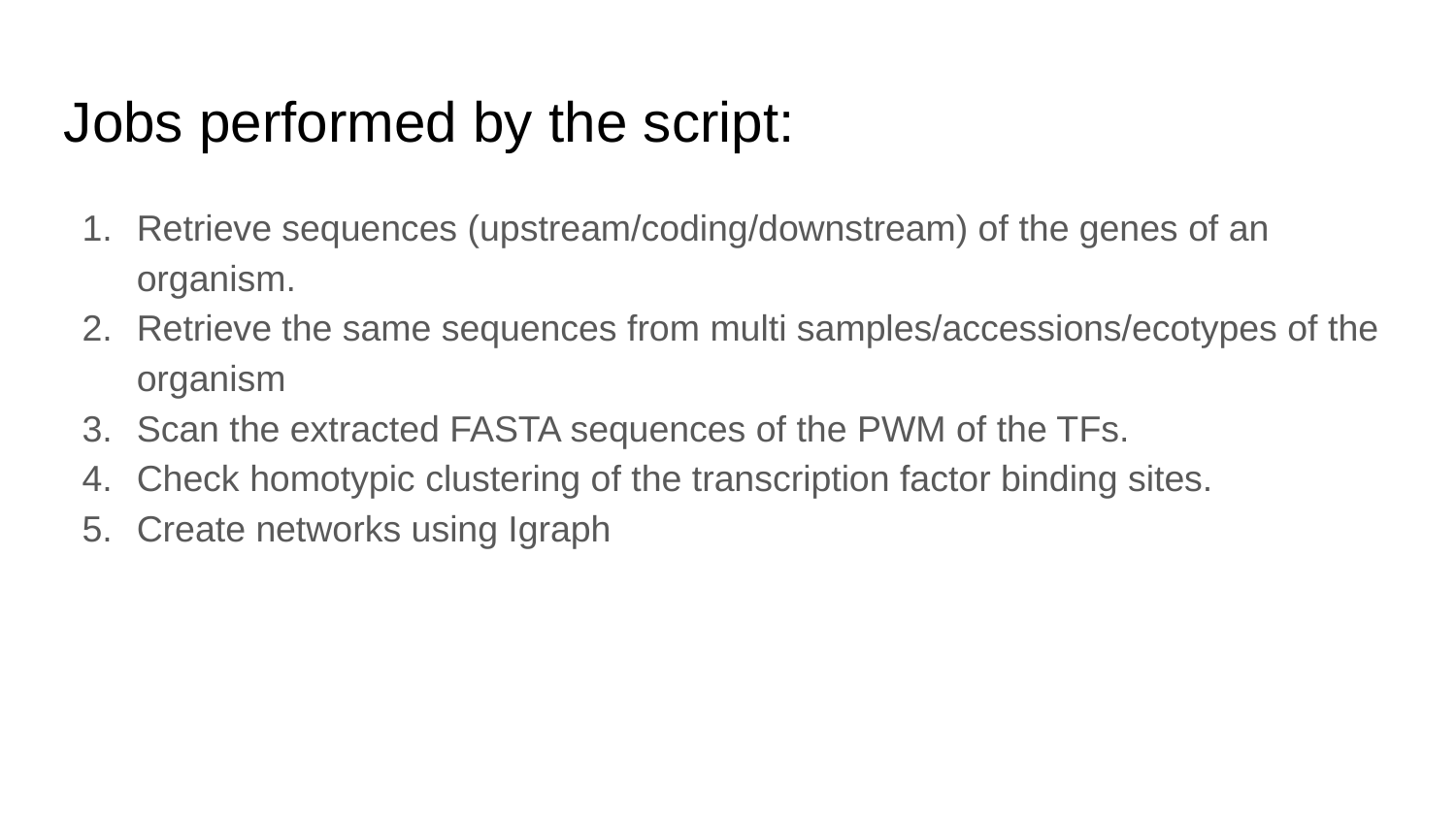

Jobs performed by the script:
Retrieve sequences (upstream/coding/downstream) of the genes of an organism.
Retrieve the same sequences from multi samples/accessions/ecotypes of the organism
Scan the extracted FASTA sequences of the PWM of the TFs.
Check homotypic clustering of the transcription factor binding sites.
Create networks using Igraph